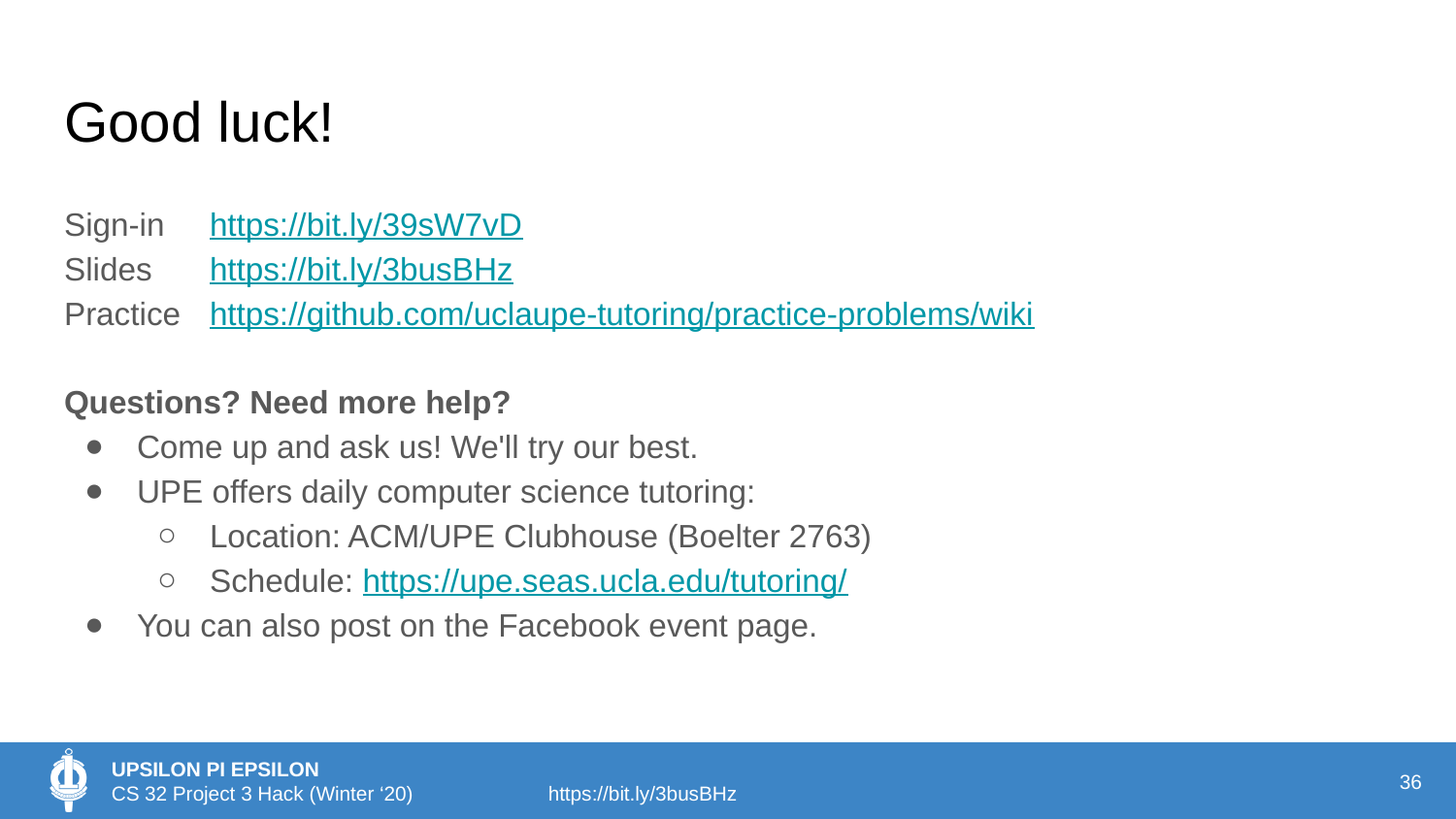

# Good luck!
Sign-in	https://bit.ly/39sW7vD
Slides	https://bit.ly/3busBHz
Practice	https://github.com/uclaupe-tutoring/practice-problems/wiki

Questions? Need more help?
Come up and ask us! We'll try our best.
UPE offers daily computer science tutoring:
Location: ACM/UPE Clubhouse (Boelter 2763)
Schedule: https://upe.seas.ucla.edu/tutoring/
You can also post on the Facebook event page.
36